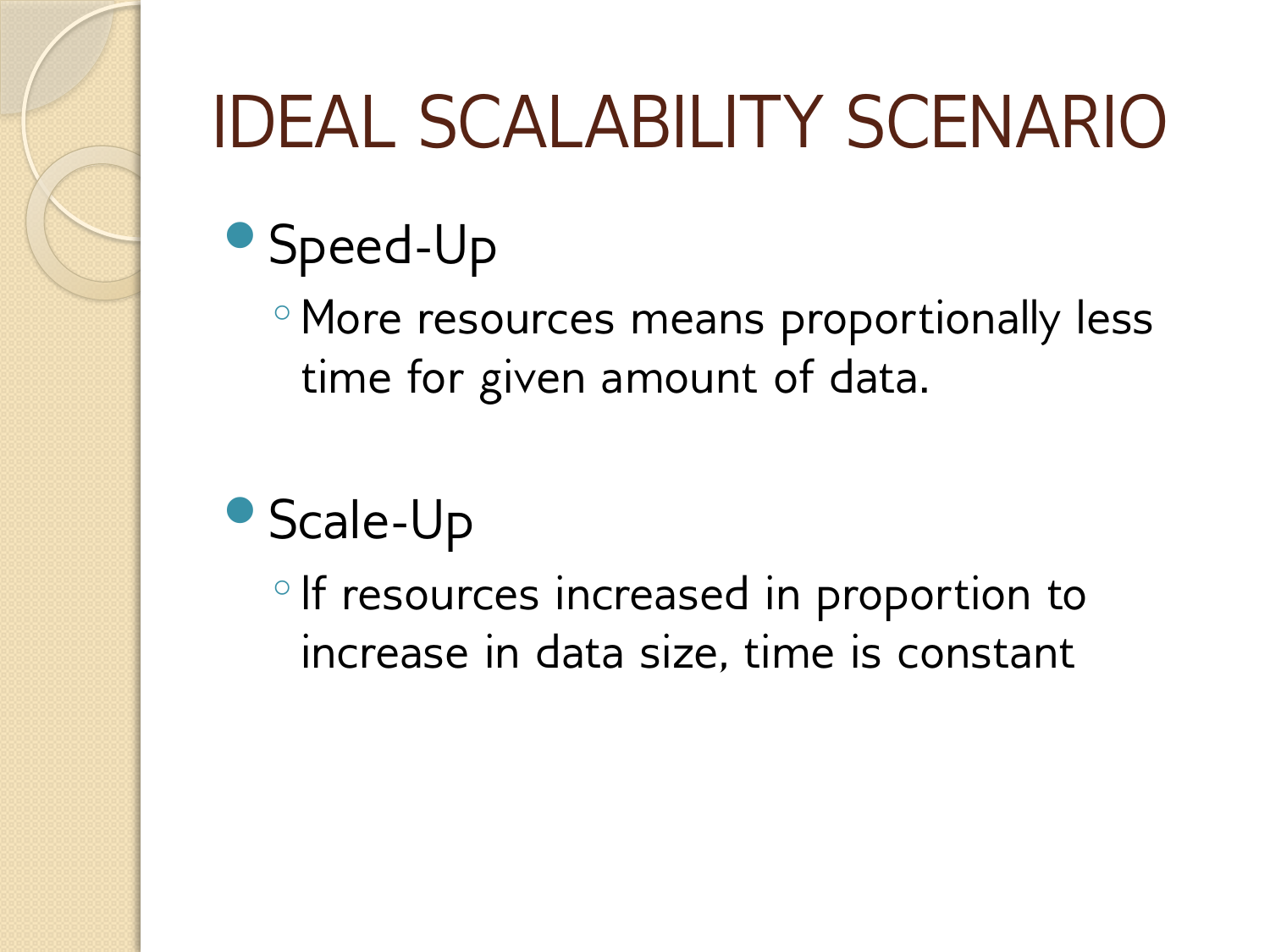

# IDEAL SCALABILITY SCENARIO
Speed-Up
More resources means proportionally less time for given amount of data.

Scale-Up
If resources increased in proportion to increase in data size, time is constant